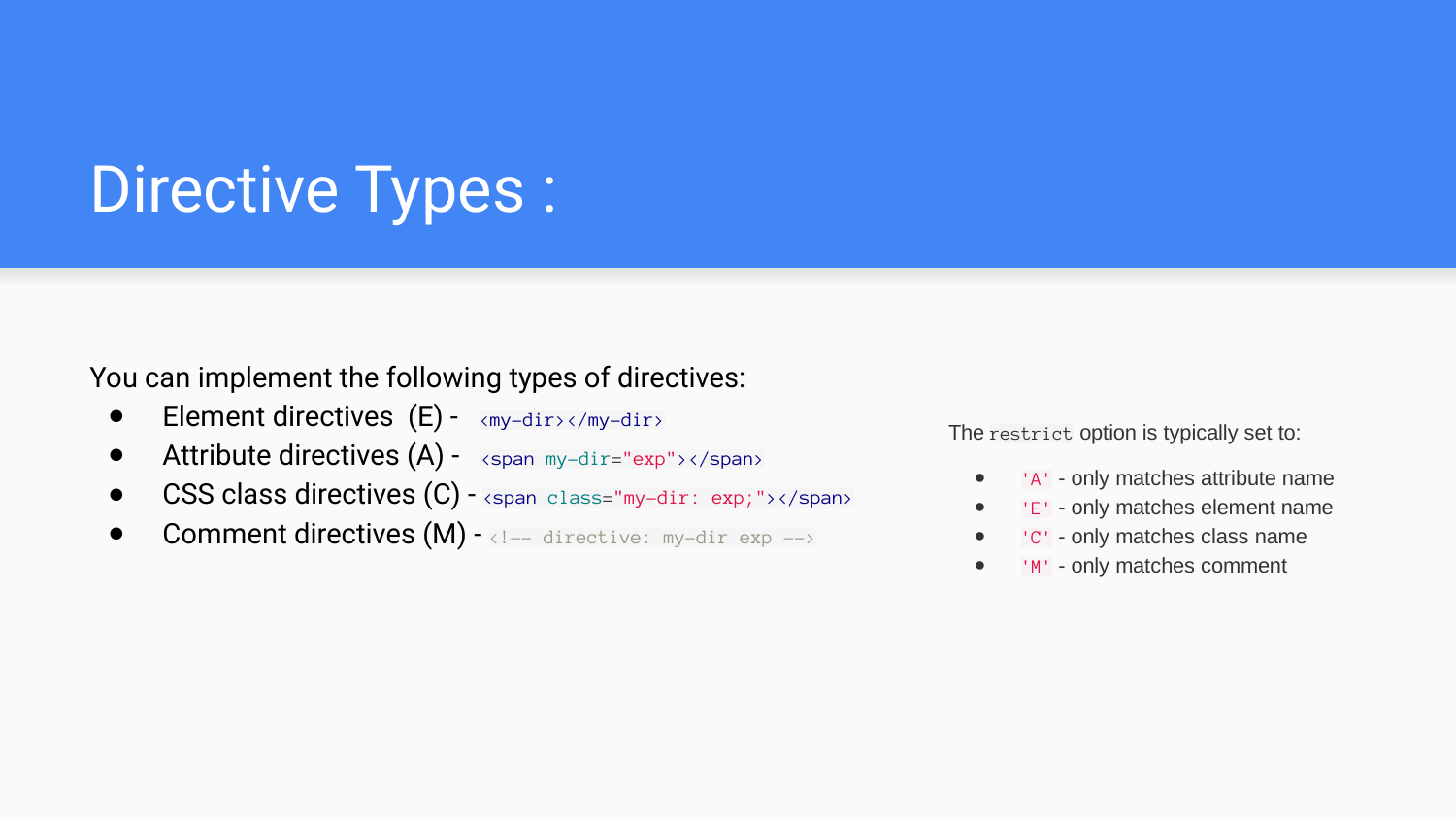

# Directive Types :
The restrict option is typically set to:
'A' - only matches attribute name
'E' - only matches element name
'C' - only matches class name
'M' - only matches comment

You can implement the following types of directives:
Element directives  (E) -   <my-dir></my-dir>
Attribute directives (A) -   <span my-dir="exp"></span>
CSS class directives (C) - <span class="my-dir: exp;"></span>
Comment directives (M) - <!-- directive: my-dir exp -->